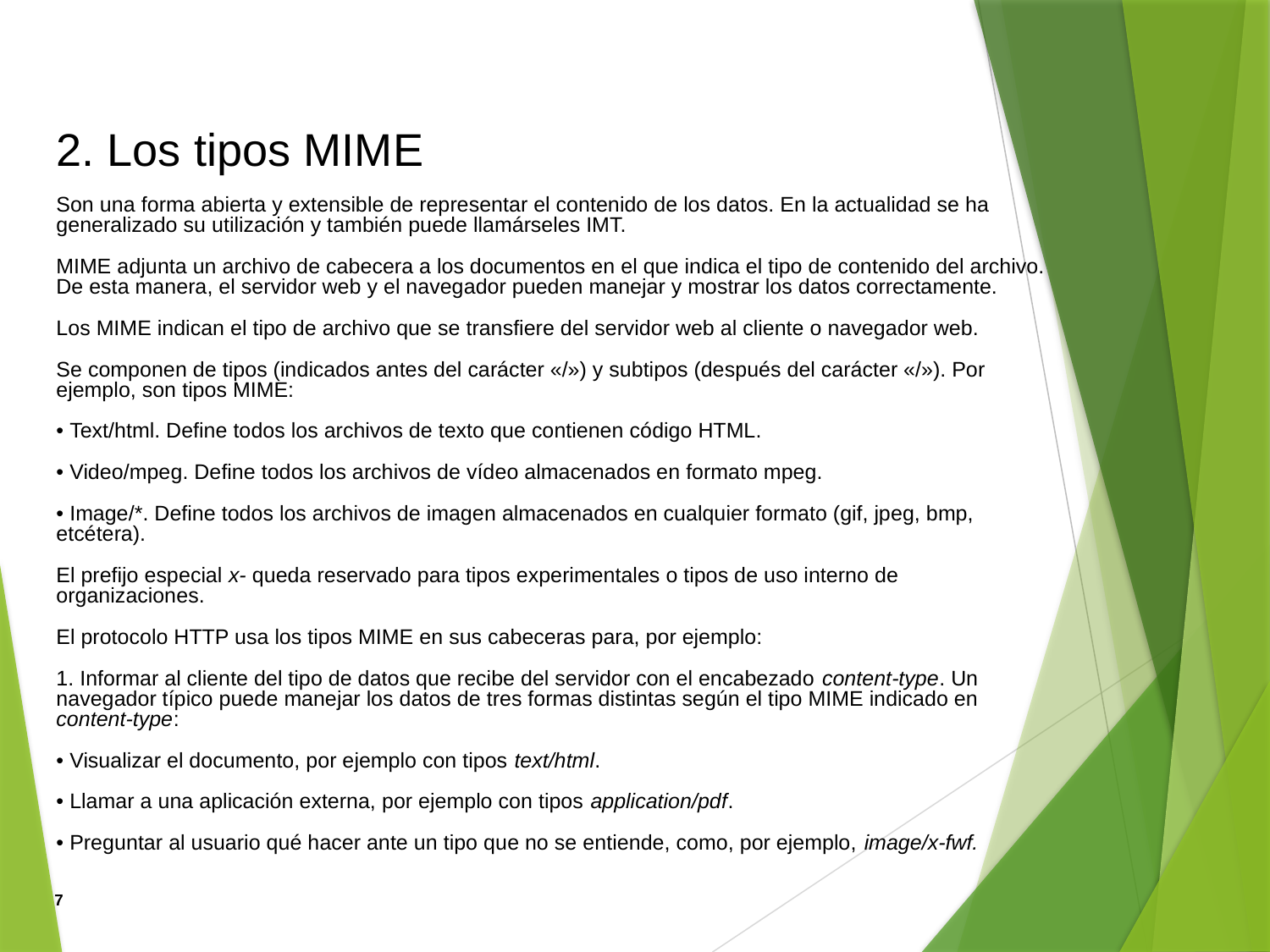

2. Los tipos MIME
Son una forma abierta y extensible de representar el contenido de los datos. En la actualidad se ha generalizado su utilización y también puede llamárseles IMT.
MIME adjunta un archivo de cabecera a los documentos en el que indica el tipo de contenido del archivo. De esta manera, el servidor web y el navegador pueden manejar y mostrar los datos correctamente.
Los MIME indican el tipo de archivo que se transfiere del servidor web al cliente o navegador web.
Se componen de tipos (indicados antes del carácter «/») y subtipos (después del carácter «/»). Por ejemplo, son tipos MIME:
• Text/html. Define todos los archivos de texto que contienen código HTML.
• Video/mpeg. Define todos los archivos de vídeo almacenados en formato mpeg.
• Image/*. Define todos los archivos de imagen almacenados en cualquier formato (gif, jpeg, bmp, etcétera).
El prefijo especial x- queda reservado para tipos experimentales o tipos de uso interno de organizaciones.
El protocolo HTTP usa los tipos MIME en sus cabeceras para, por ejemplo:
1. Informar al cliente del tipo de datos que recibe del servidor con el encabezado content-type. Un navegador típico puede manejar los datos de tres formas distintas según el tipo MIME indicado en content-type:
• Visualizar el documento, por ejemplo con tipos text/html.
• Llamar a una aplicación externa, por ejemplo con tipos application/pdf.
• Preguntar al usuario qué hacer ante un tipo que no se entiende, como, por ejemplo, image/x-fwf.

7